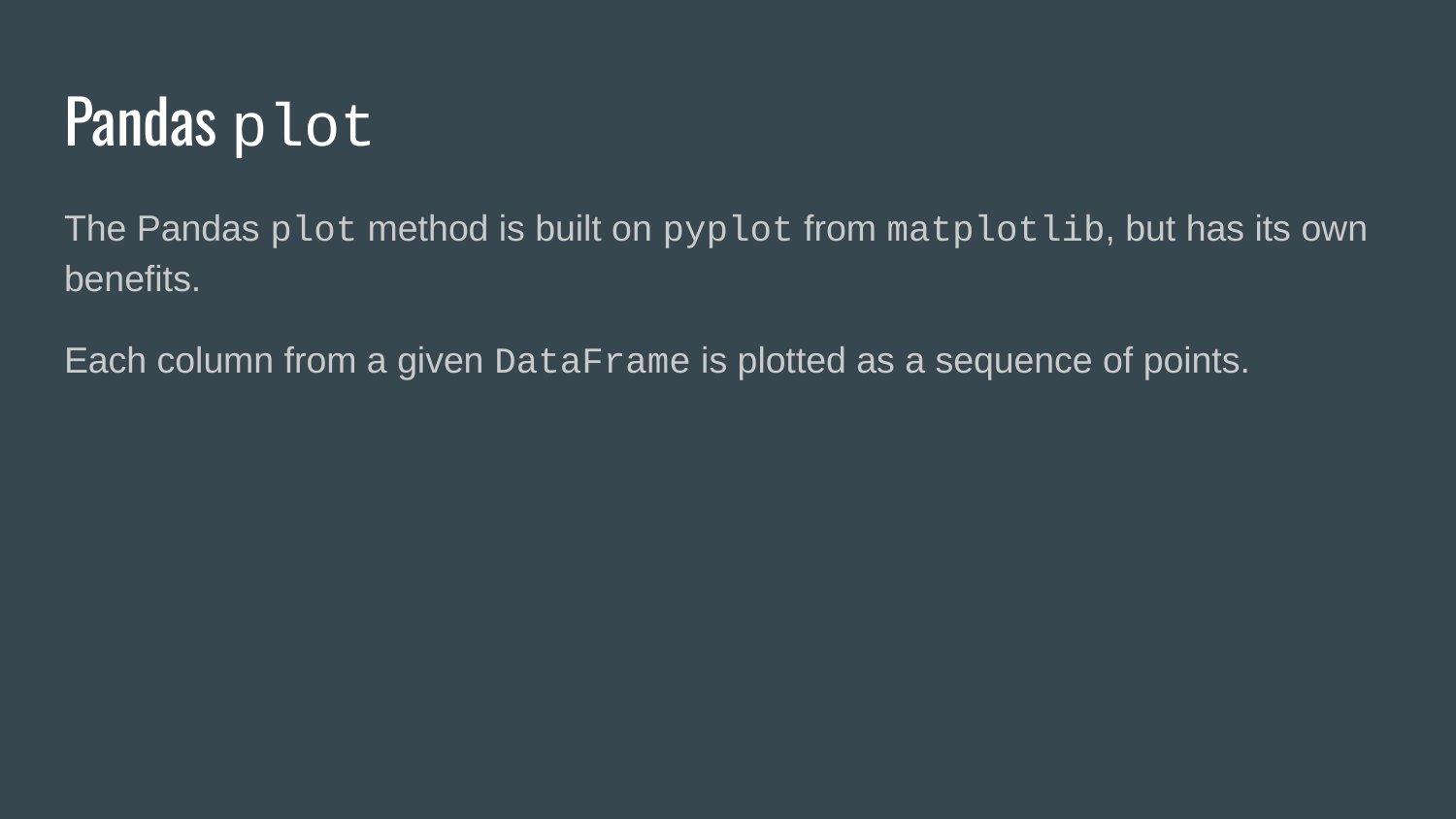

# Pandas plot
The Pandas plot method is built on pyplot from matplotlib, but has its own benefits.
Each column from a given DataFrame is plotted as a sequence of points.